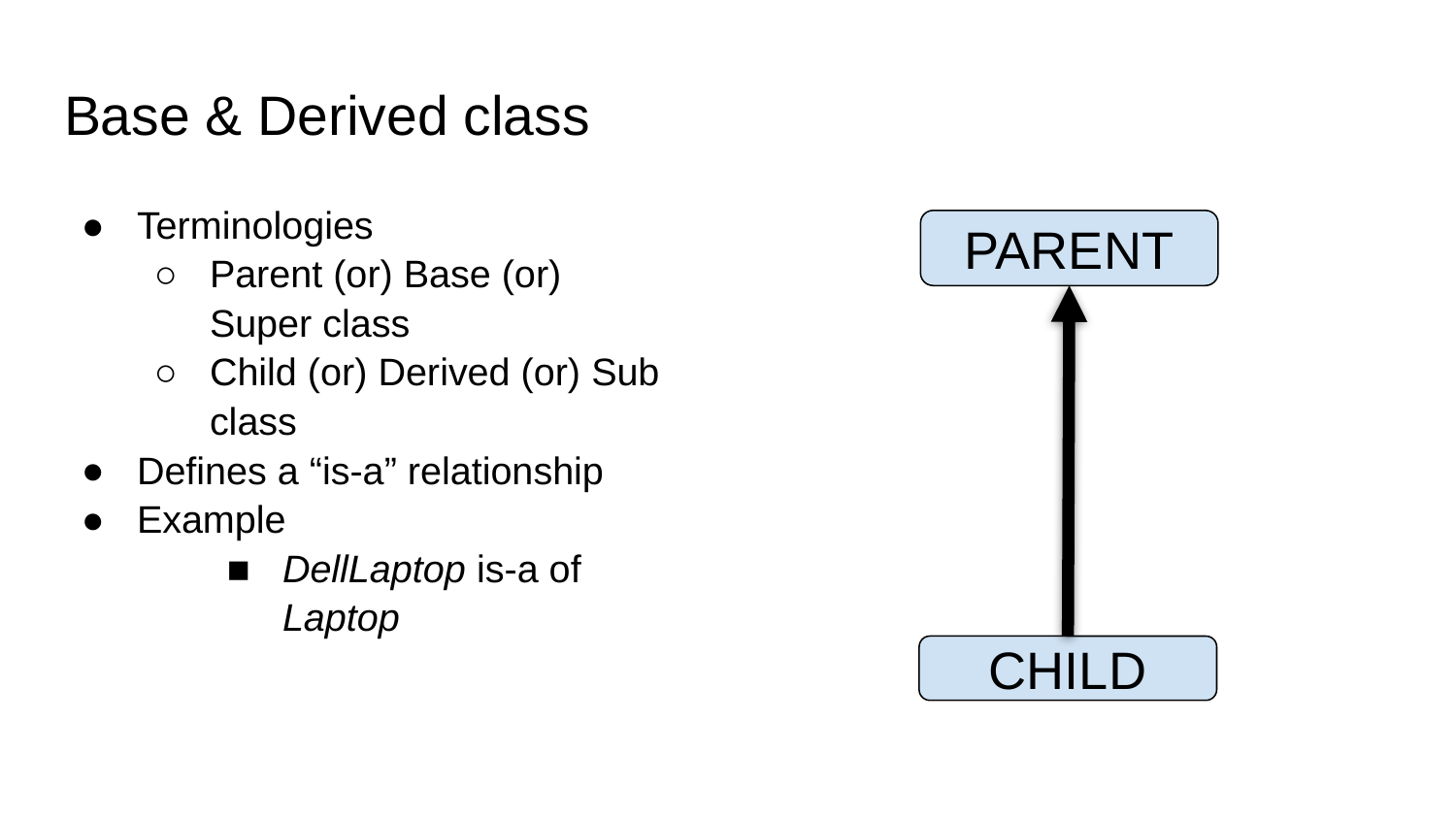

# Base & Derived class
Terminologies
Parent (or) Base (or) Super class
Child (or) Derived (or) Sub class
Defines a “is-a” relationship
Example
DellLaptop is-a of Laptop
PARENT
CHILD